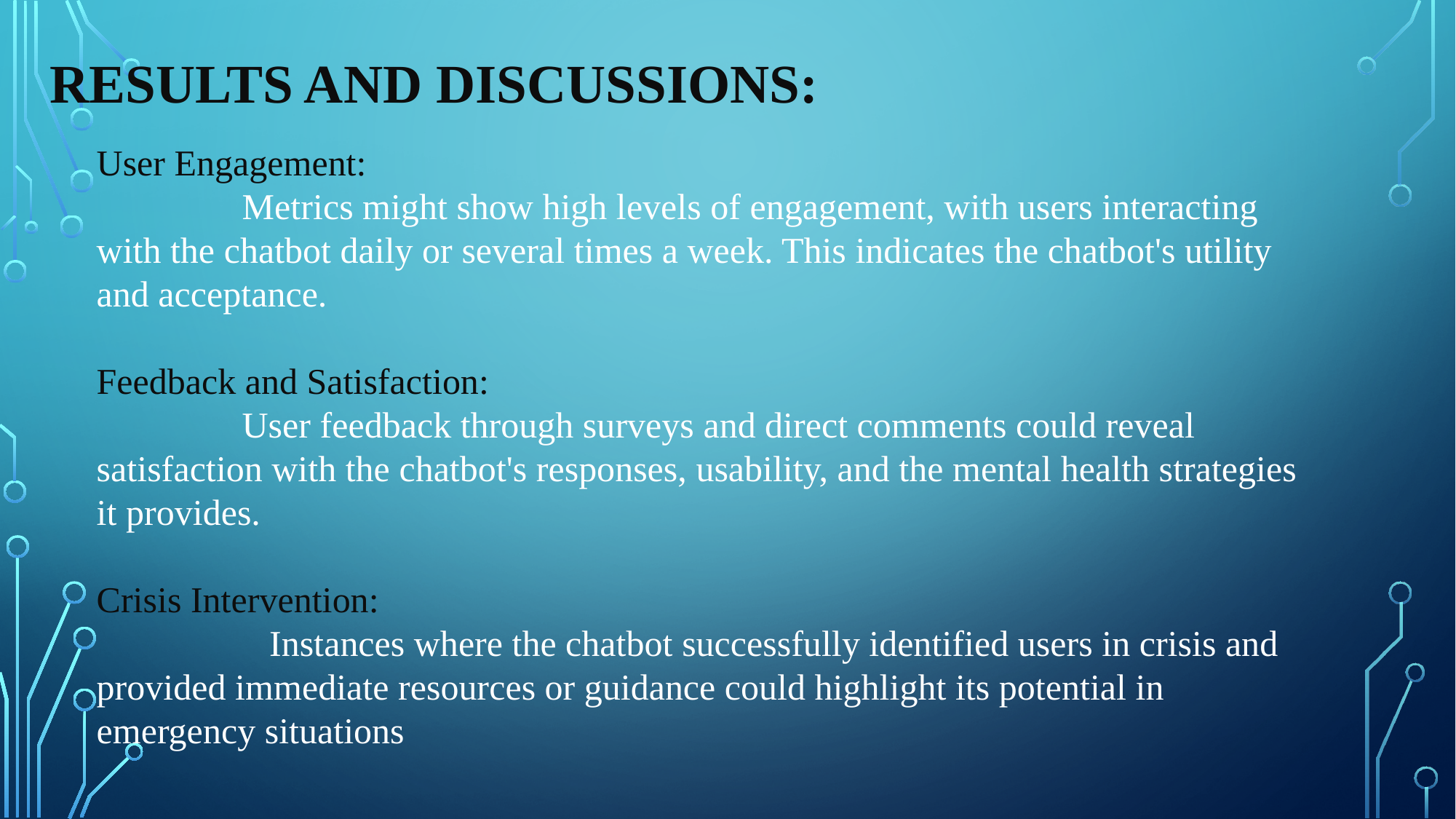

RESULTS AND DISCUSSIONS:
User Engagement:
                Metrics might show high levels of engagement, with users interacting with the chatbot daily or several times a week. This indicates the chatbot's utility and acceptance.

Feedback and Satisfaction:
                User feedback through surveys and direct comments could reveal satisfaction with the chatbot's responses, usability, and the mental health strategies it provides.

Crisis Intervention:
                   Instances where the chatbot successfully identified users in crisis and provided immediate resources or guidance could highlight its potential in emergency situations